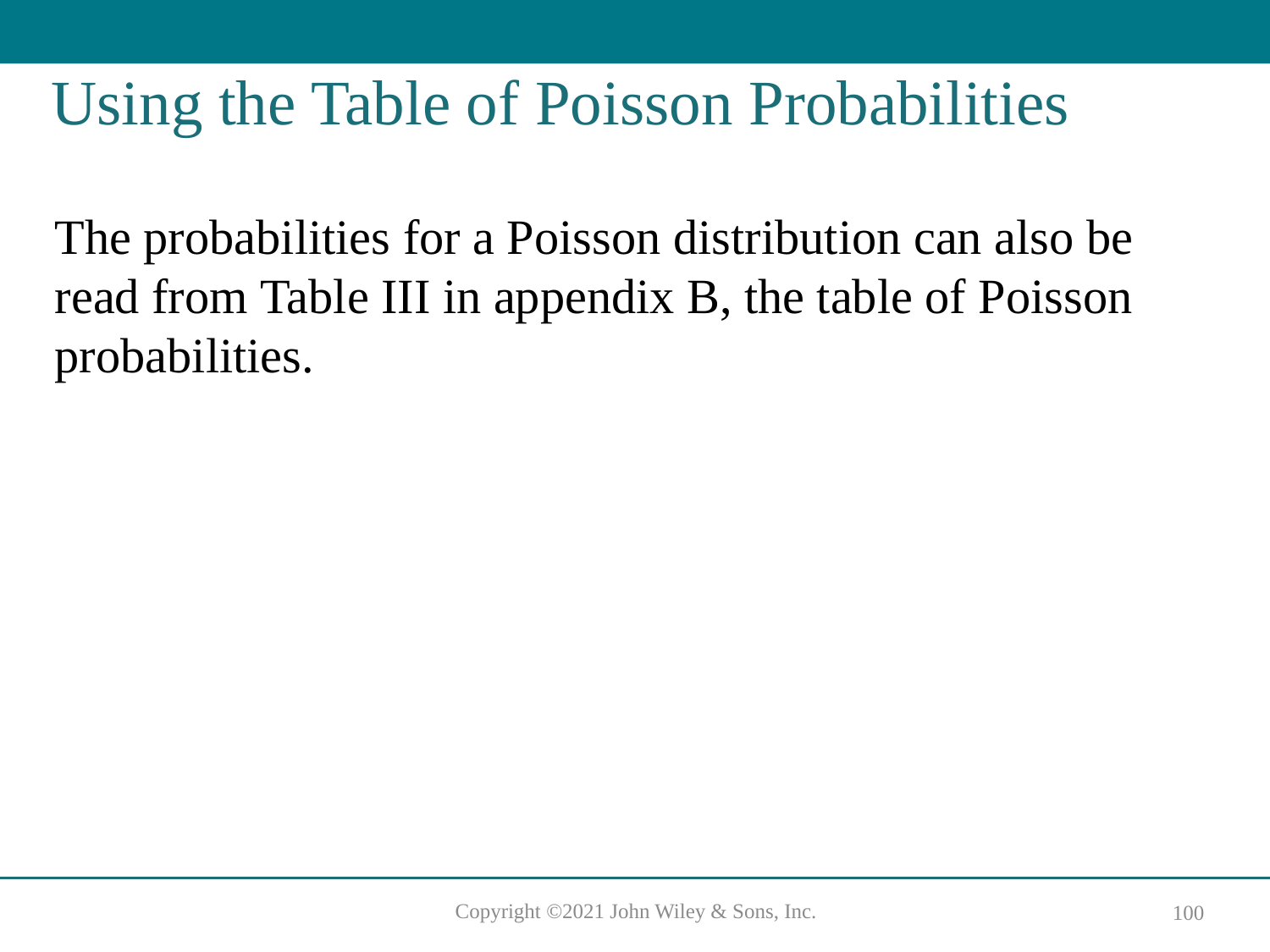

# Using the Table of Poisson Probabilities
The probabilities for a Poisson distribution can also be read from Table III in appendix B, the table of Poisson probabilities.